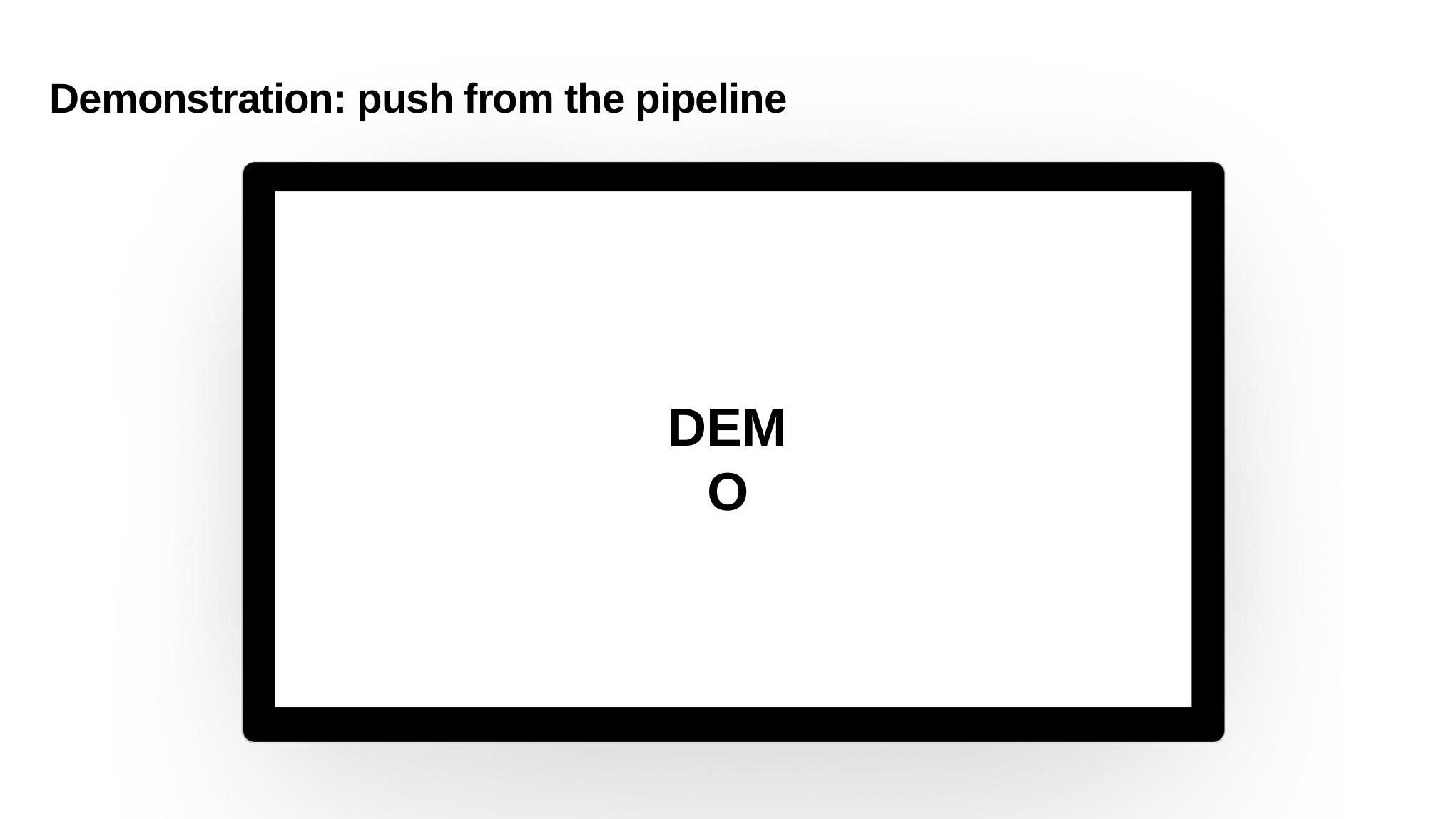

# Demonstration: push from the pipeline
DEMO